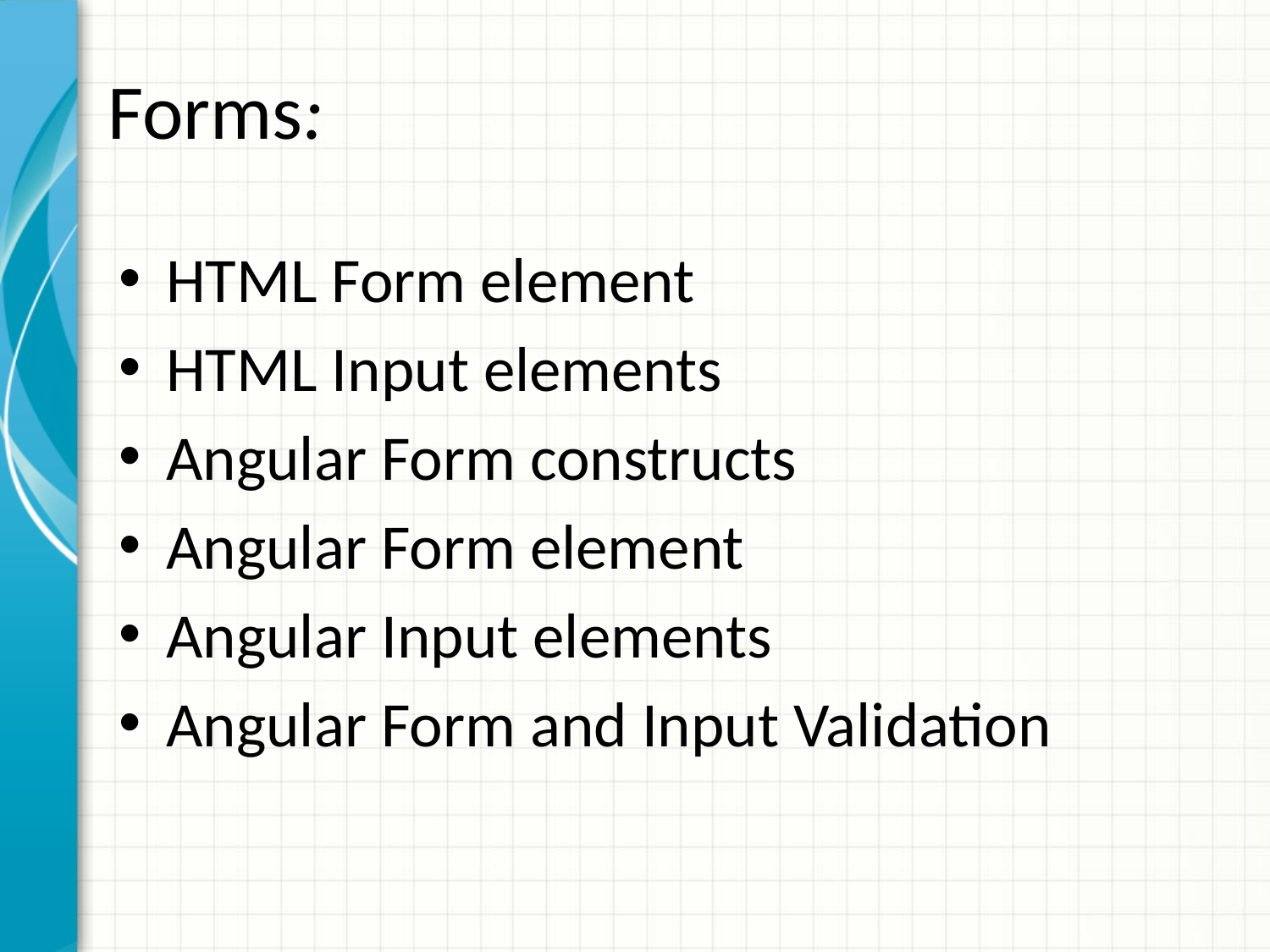

# Forms:
HTML Form element
HTML Input elements
Angular Form constructs
Angular Form element
Angular Input elements
Angular Form and Input Validation